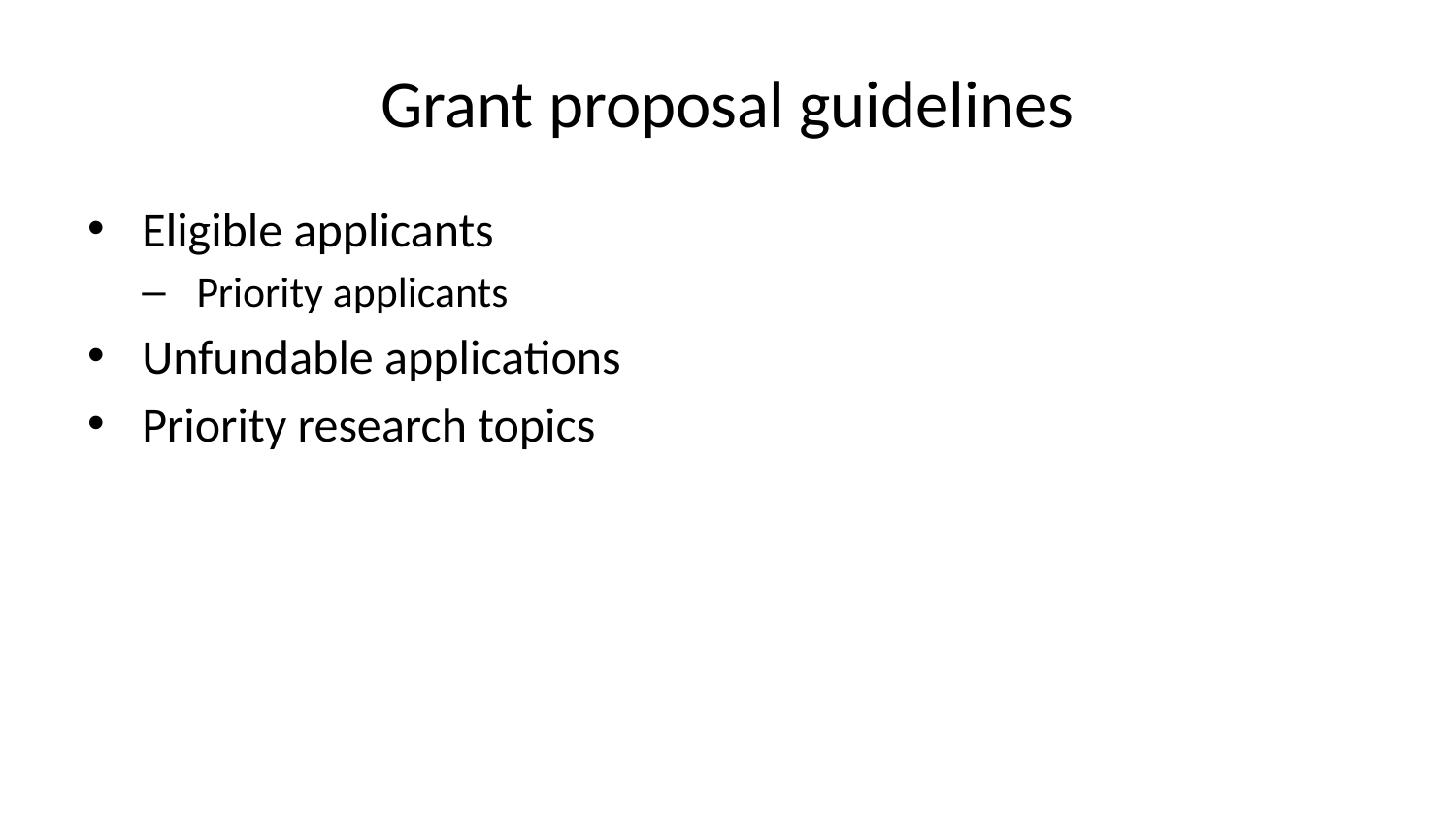

# Grant proposal guidelines
Eligible applicants
Priority applicants
Unfundable applications
Priority research topics